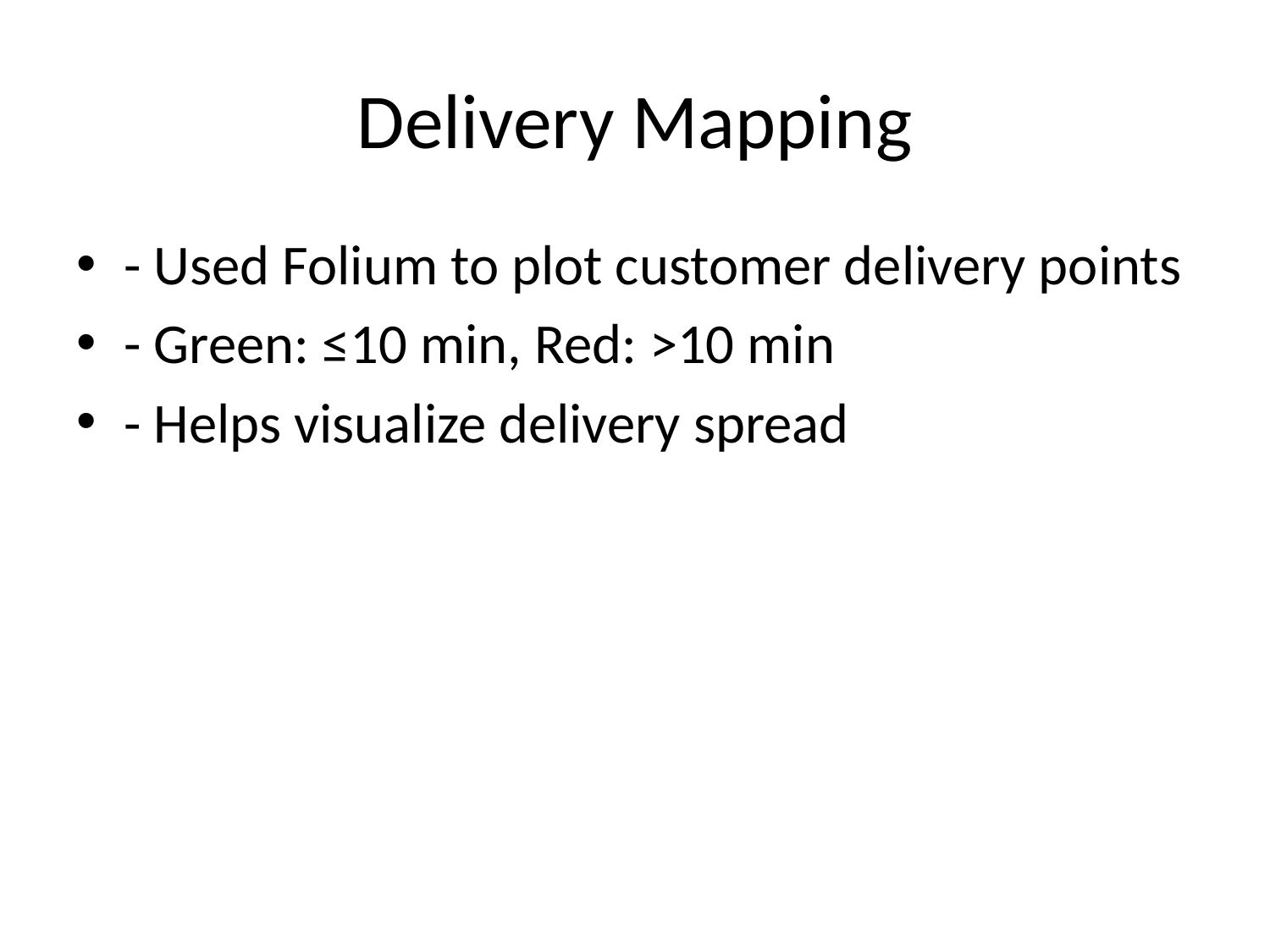

# Delivery Mapping
- Used Folium to plot customer delivery points
- Green: ≤10 min, Red: >10 min
- Helps visualize delivery spread